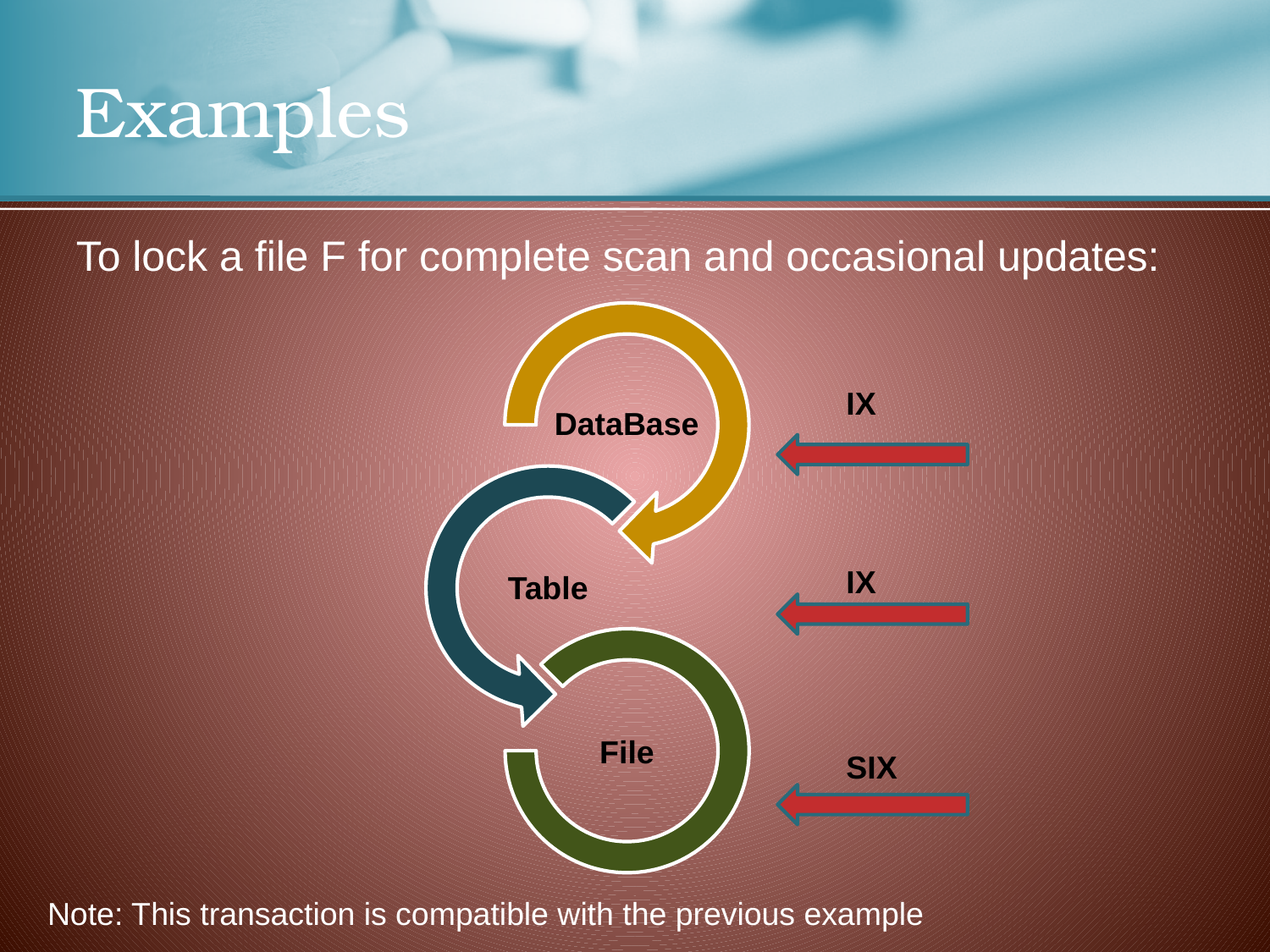

# Examples
To lock a file F for complete scan and occasional updates:
DataBase
Table
File
IX

IX

SIX

Note: This transaction is compatible with the previous example